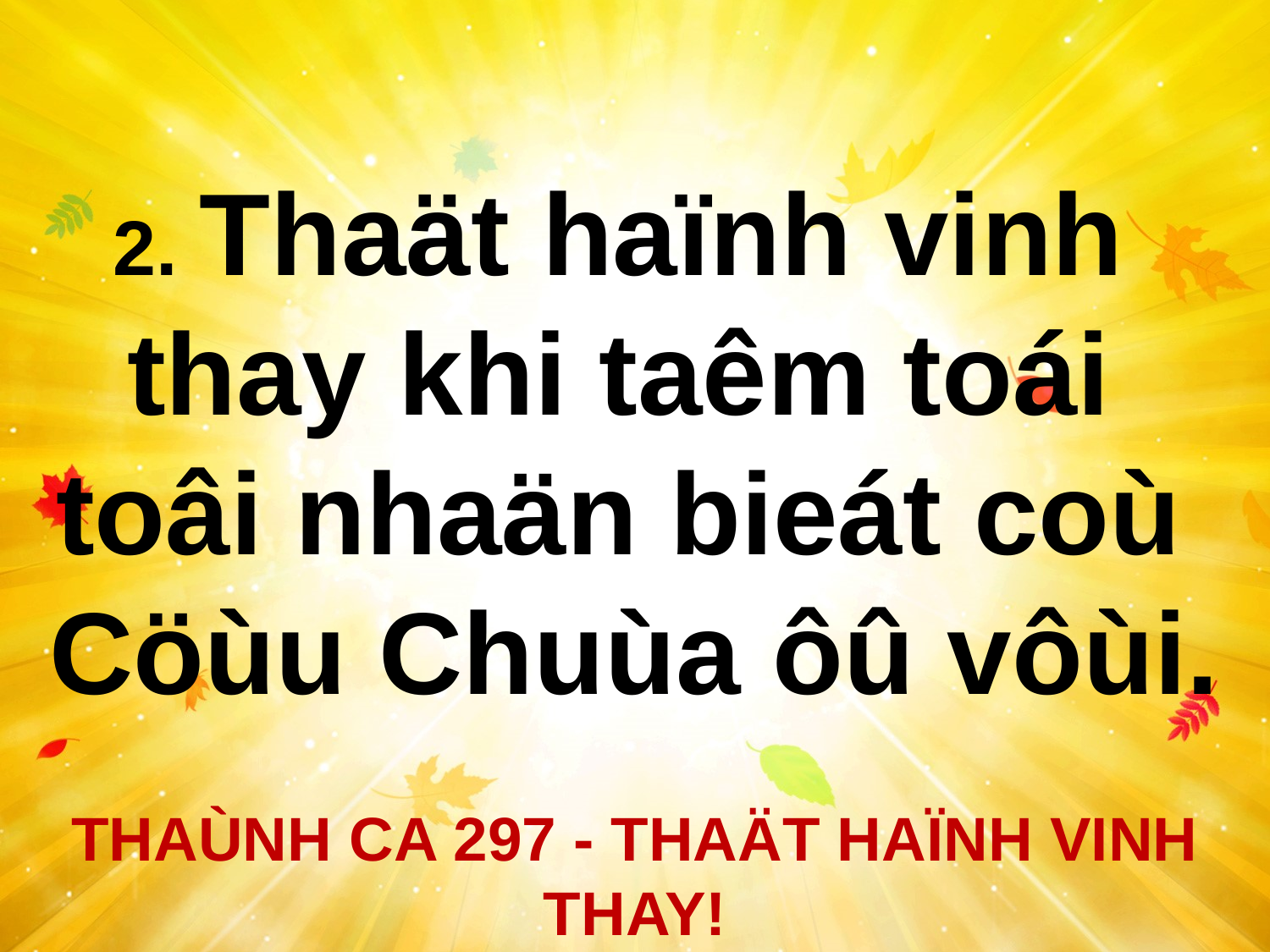

2. Thaät haïnh vinh
thay khi taêm toái
toâi nhaän bieát coù
Cöùu Chuùa ôû vôùi.
THAÙNH CA 297 - THAÄT HAÏNH VINH THAY!